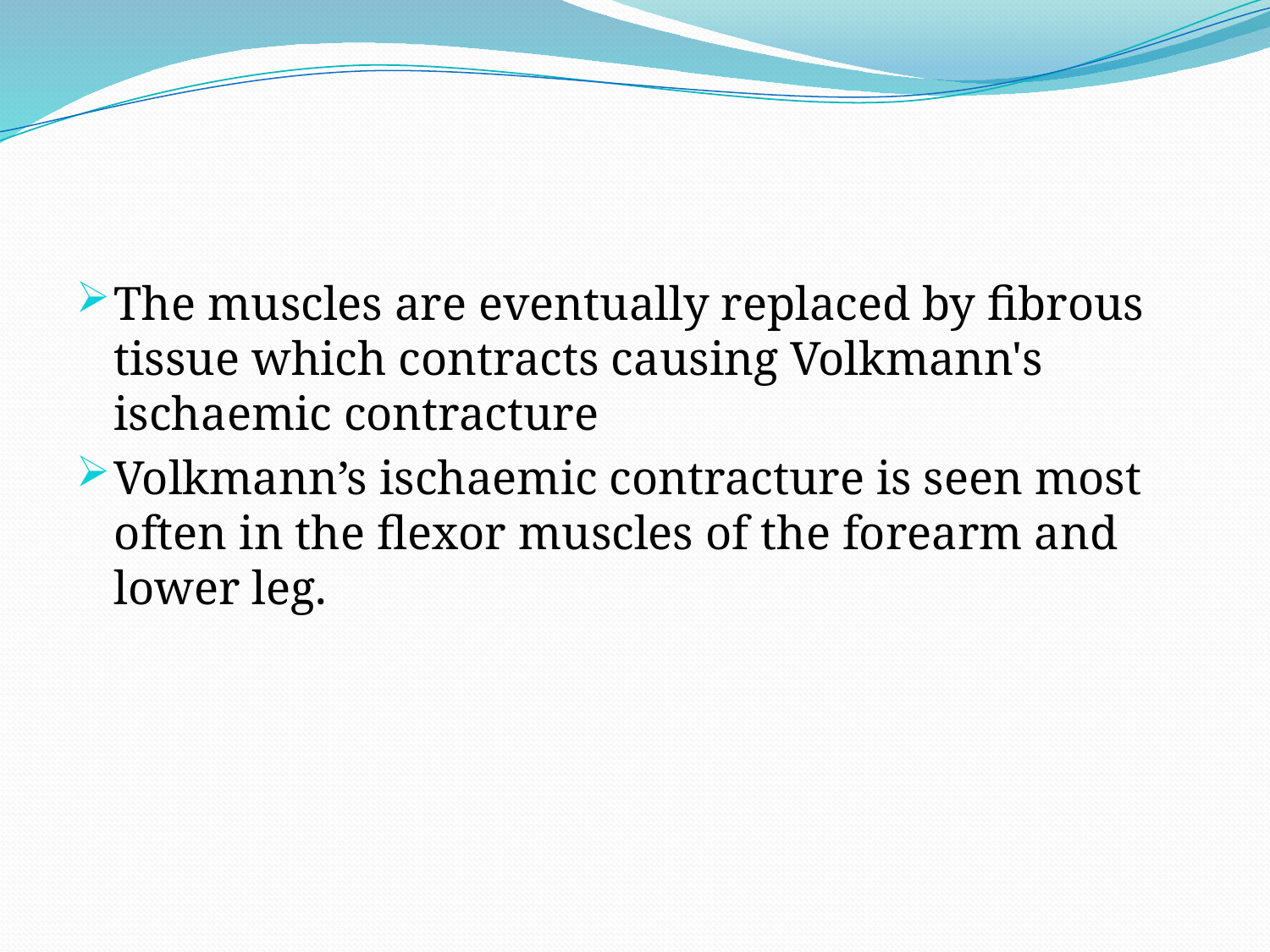

The muscles are eventually replaced by fibrous tissue which contracts causing Volkmann's ischaemic contracture
Volkmann’s ischaemic contracture is seen most often in the flexor muscles of the forearm and lower leg.